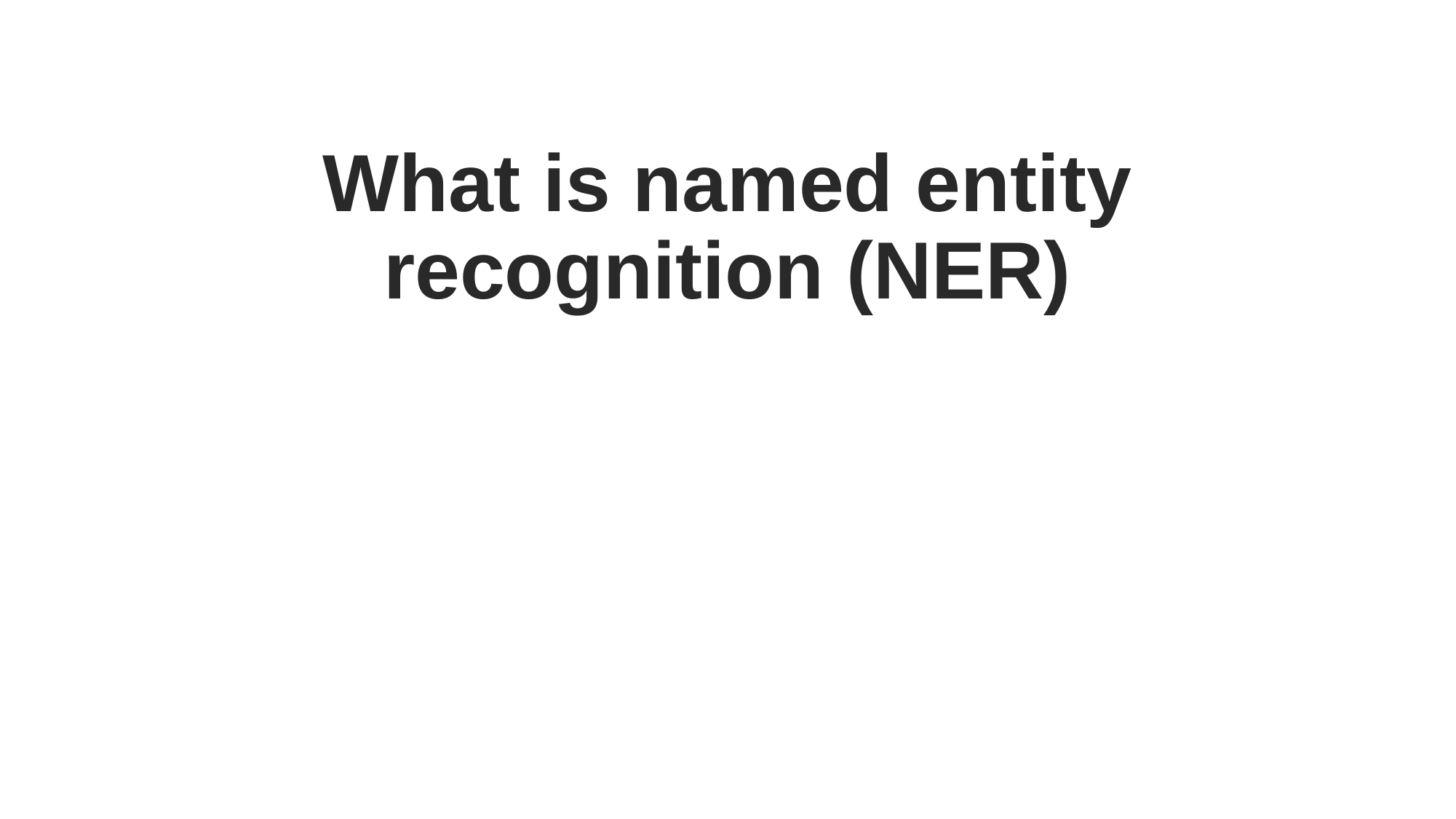

# What is named entity recognition (NER)